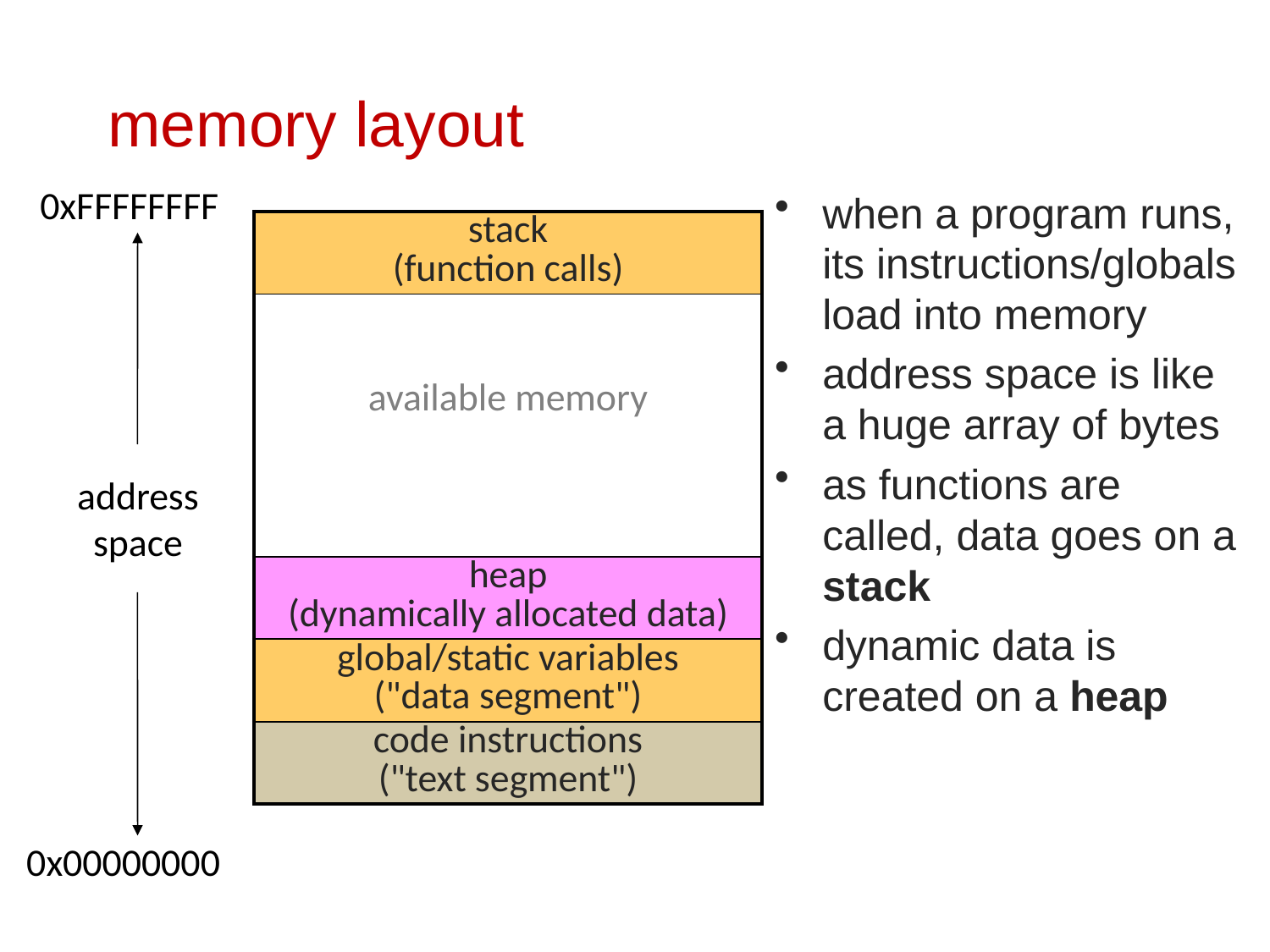

# memory layout
0xFFFFFFFF
when a program runs, its instructions/globals load into memory
address space is like a huge array of bytes
as functions are called, data goes on a stack
dynamic data is created on a heap
| stack (function calls) |
| --- |
| available memory |
| heap (dynamically allocated data) |
| global/static variables ("data segment") |
| code instructions ("text segment") |

address
space

0x00000000